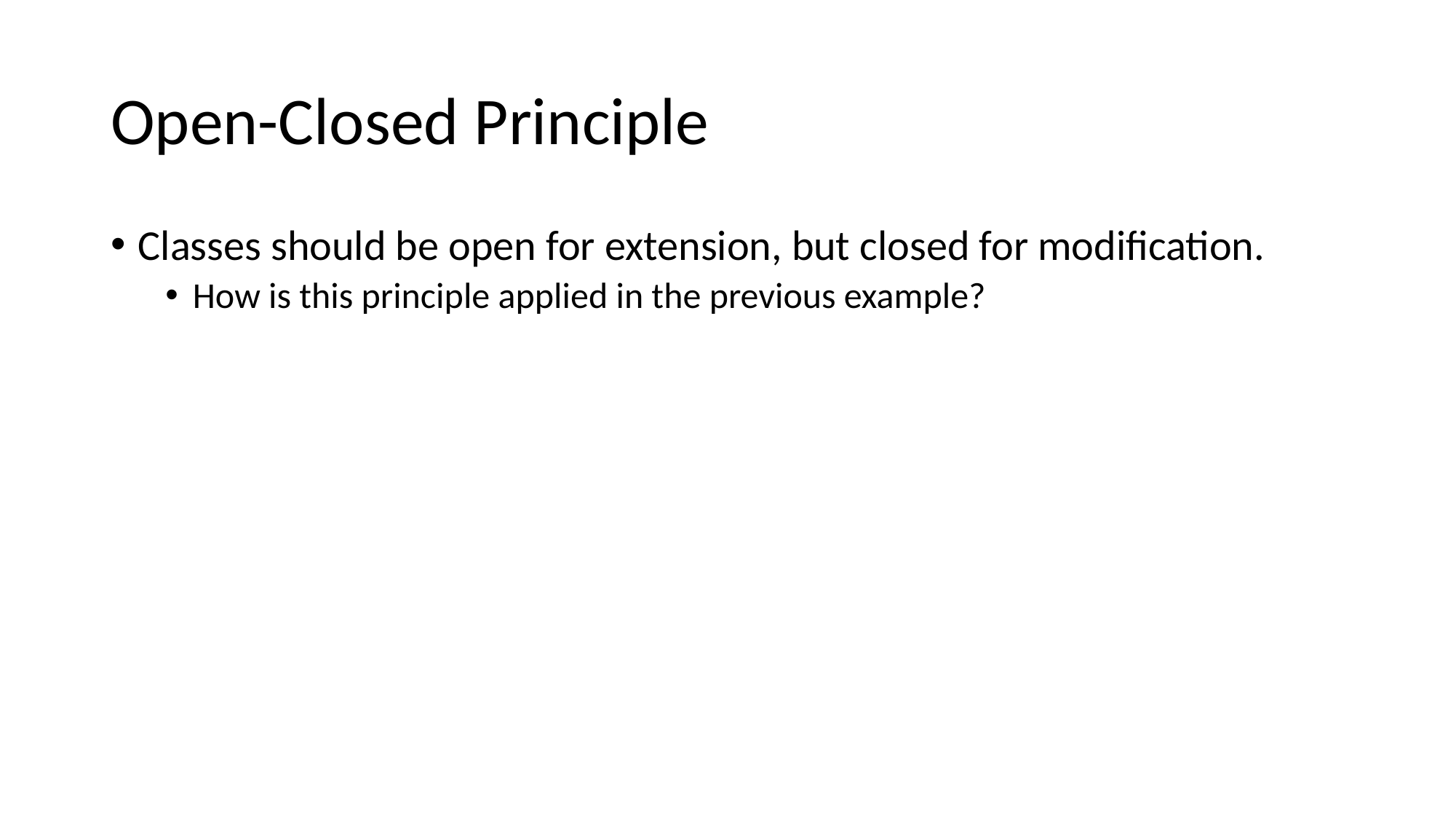

Open-Closed Principle
Classes should be open for extension, but closed for modification.
How is this principle applied in the previous example?